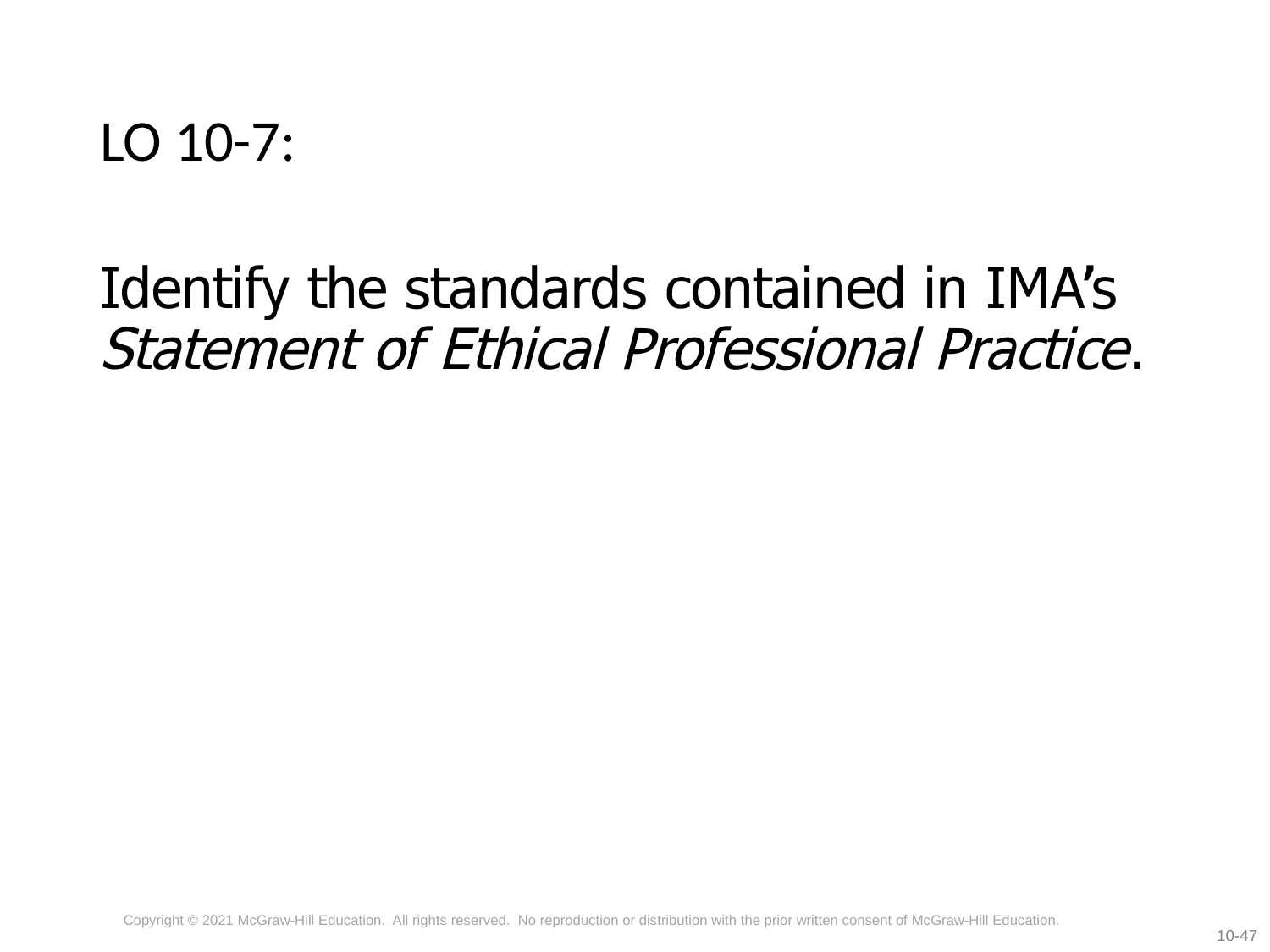

# LO 10-7:
Identify the standards contained in IMA’s Statement of Ethical Professional Practice.